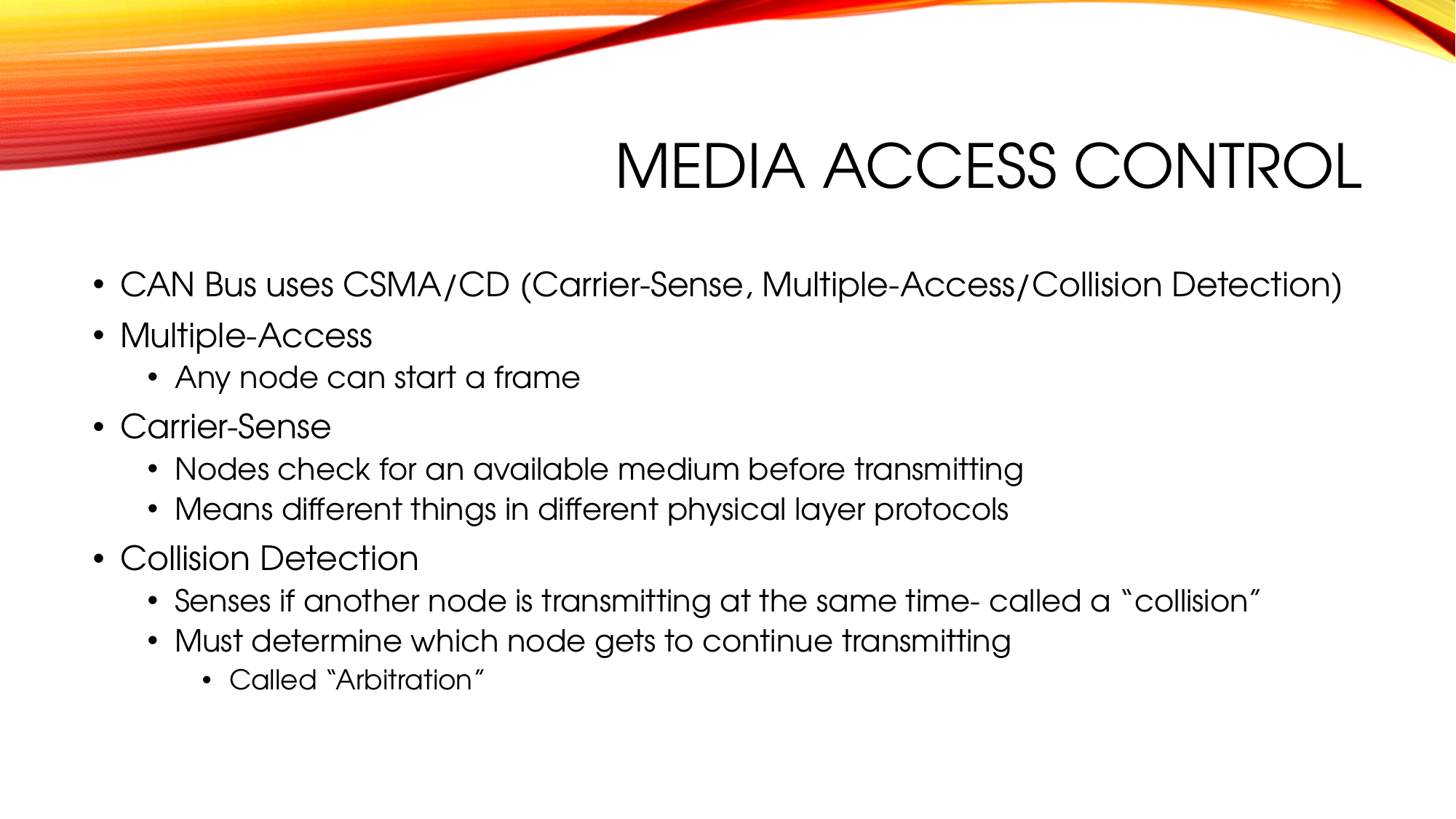

# Media Access Control
CAN Bus uses CSMA/CD (Carrier-Sense, Multiple-Access/Collision Detection)
Multiple-Access
Any node can start a frame
Carrier-Sense
Nodes check for an available medium before transmitting
Means different things in different physical layer protocols
Collision Detection
Senses if another node is transmitting at the same time- called a “collision”
Must determine which node gets to continue transmitting
Called “Arbitration”